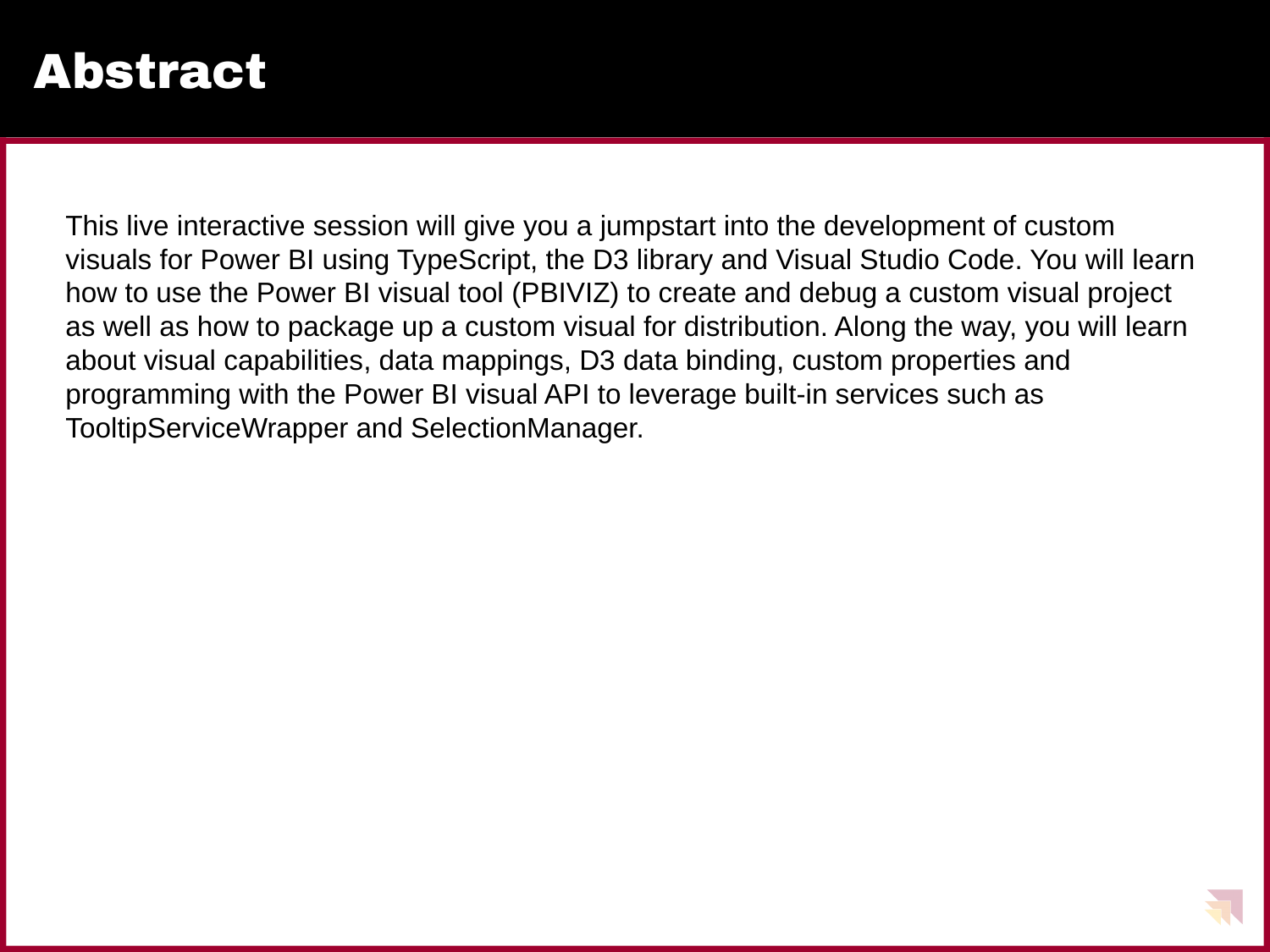

# Abstract
This live interactive session will give you a jumpstart into the development of custom visuals for Power BI using TypeScript, the D3 library and Visual Studio Code. You will learn how to use the Power BI visual tool (PBIVIZ) to create and debug a custom visual project as well as how to package up a custom visual for distribution. Along the way, you will learn about visual capabilities, data mappings, D3 data binding, custom properties and programming with the Power BI visual API to leverage built-in services such as TooltipServiceWrapper and SelectionManager.